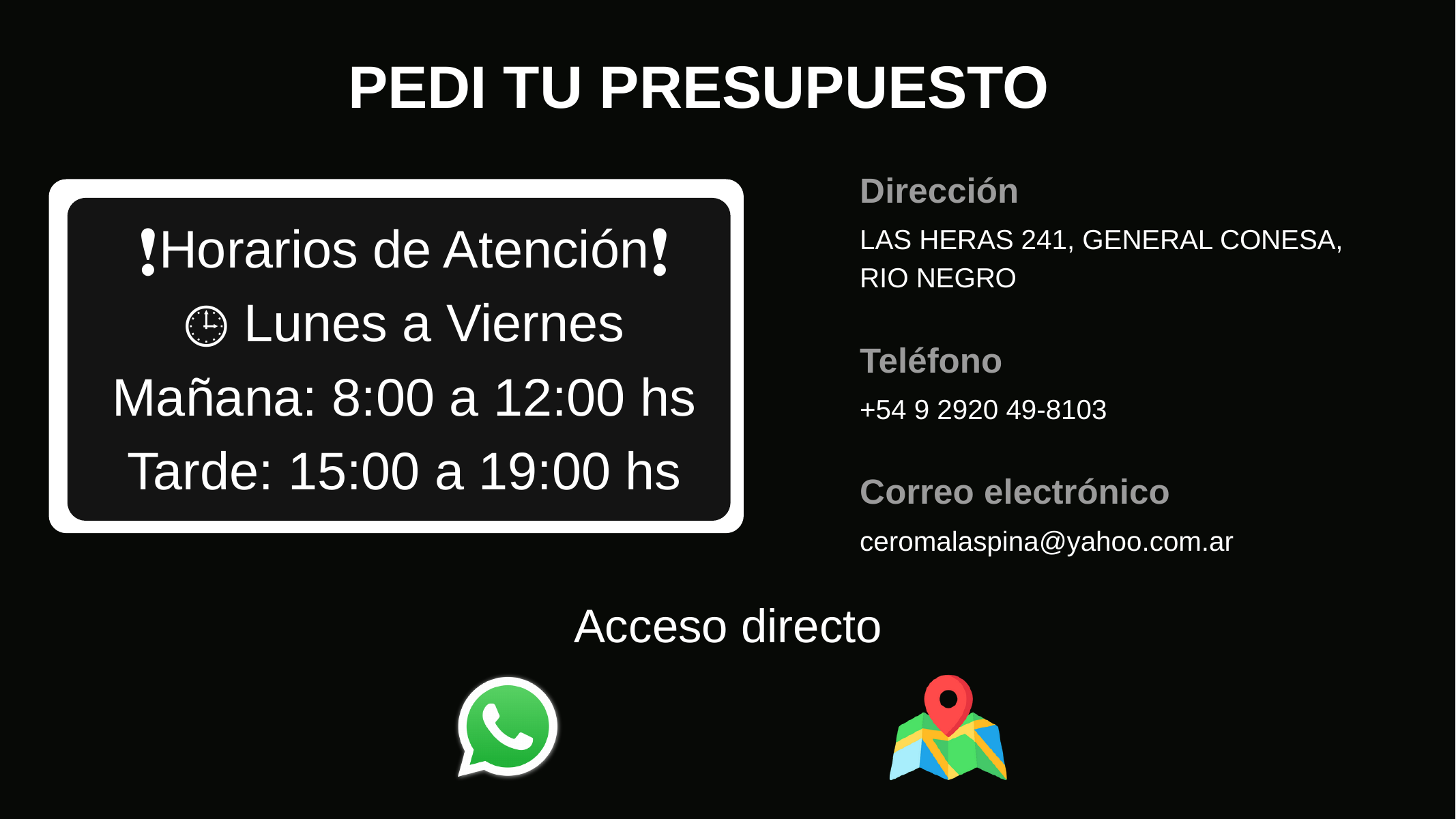

PEDI TU PRESUPUESTO
Dirección

❗Horarios de Atención❗
🕒 Lunes a Viernes
Mañana: 8:00 a 12:00 hs
Tarde: 15:00 a 19:00 hs
LAS HERAS 241, GENERAL CONESA,
RIO NEGRO
Teléfono
+54 9 2920 49-8103
Correo electrónico
ceromalaspina@yahoo.com.ar
Acceso directo